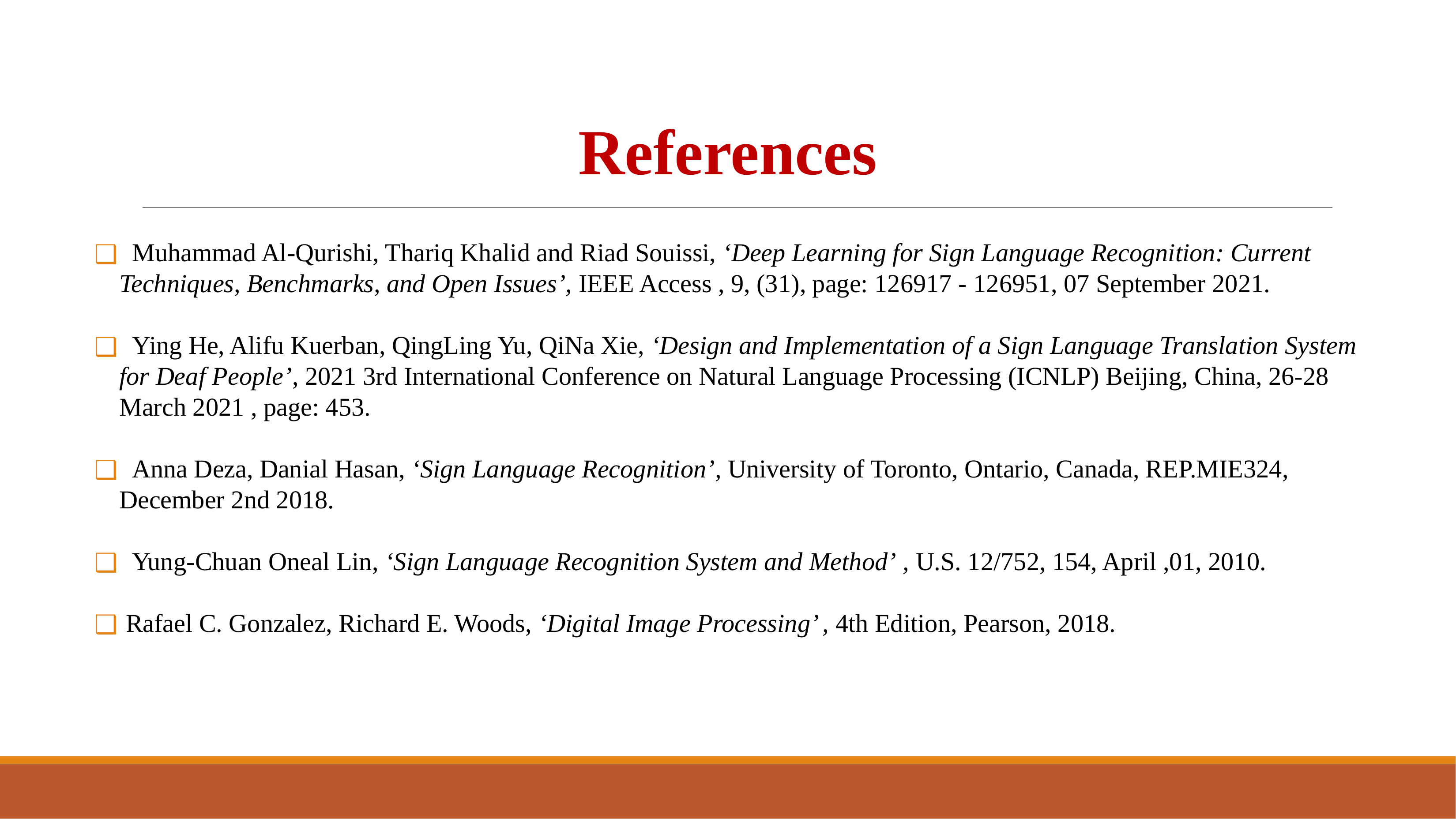

References
  Muhammad Al-Qurishi, Thariq Khalid and Riad Souissi, ‘Deep Learning for Sign Language Recognition: Current Techniques, Benchmarks, and Open Issues’, IEEE Access , 9, (31), page: 126917 - 126951, 07 September 2021.

  Ying He, Alifu Kuerban, QingLing Yu, QiNa Xie, ‘Design and Implementation of a Sign Language Translation System for Deaf People’, 2021 3rd International Conference on Natural Language Processing (ICNLP) Beijing, China, 26-28 March 2021 , page: 453.

  Anna Deza, Danial Hasan, ‘Sign Language Recognition’, University of Toronto, Ontario, Canada, REP.MIE324, December 2nd 2018.

  Yung-Chuan Oneal Lin, ‘Sign Language Recognition System and Method’ , U.S. 12/752, 154, April ,01, 2010.

 Rafael C. Gonzalez, Richard E. Woods, ‘Digital Image Processing’ , 4th Edition, Pearson, 2018.